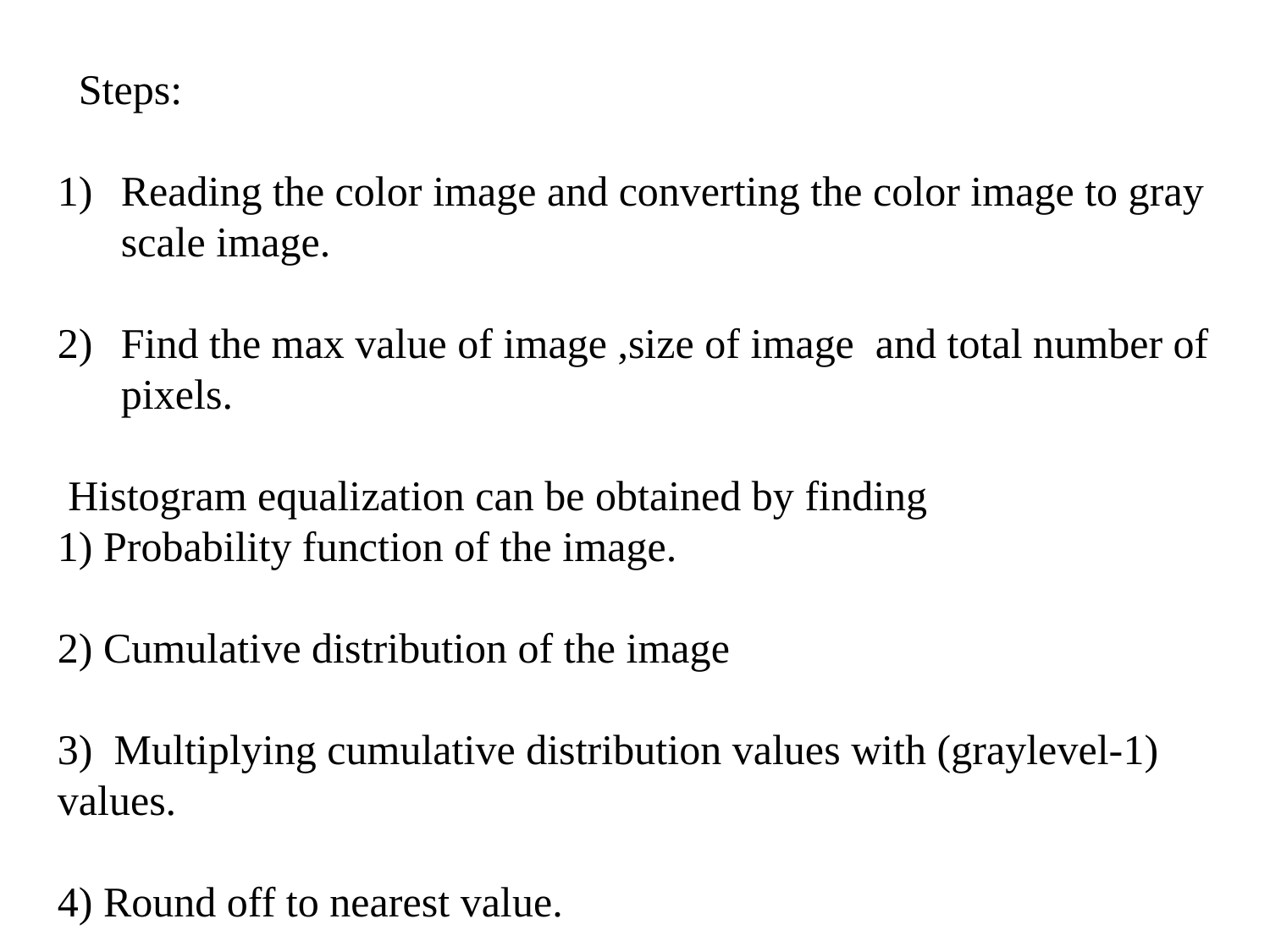

Steps:

Reading the color image and converting the color image to gray scale image.

Find the max value of image ,size of image  and total number of pixels.

 Histogram equalization can be obtained by finding
1) Probability function of the image.

2) Cumulative distribution of the image

3)  Multiplying cumulative distribution values with (graylevel-1) values.

4) Round off to nearest value.